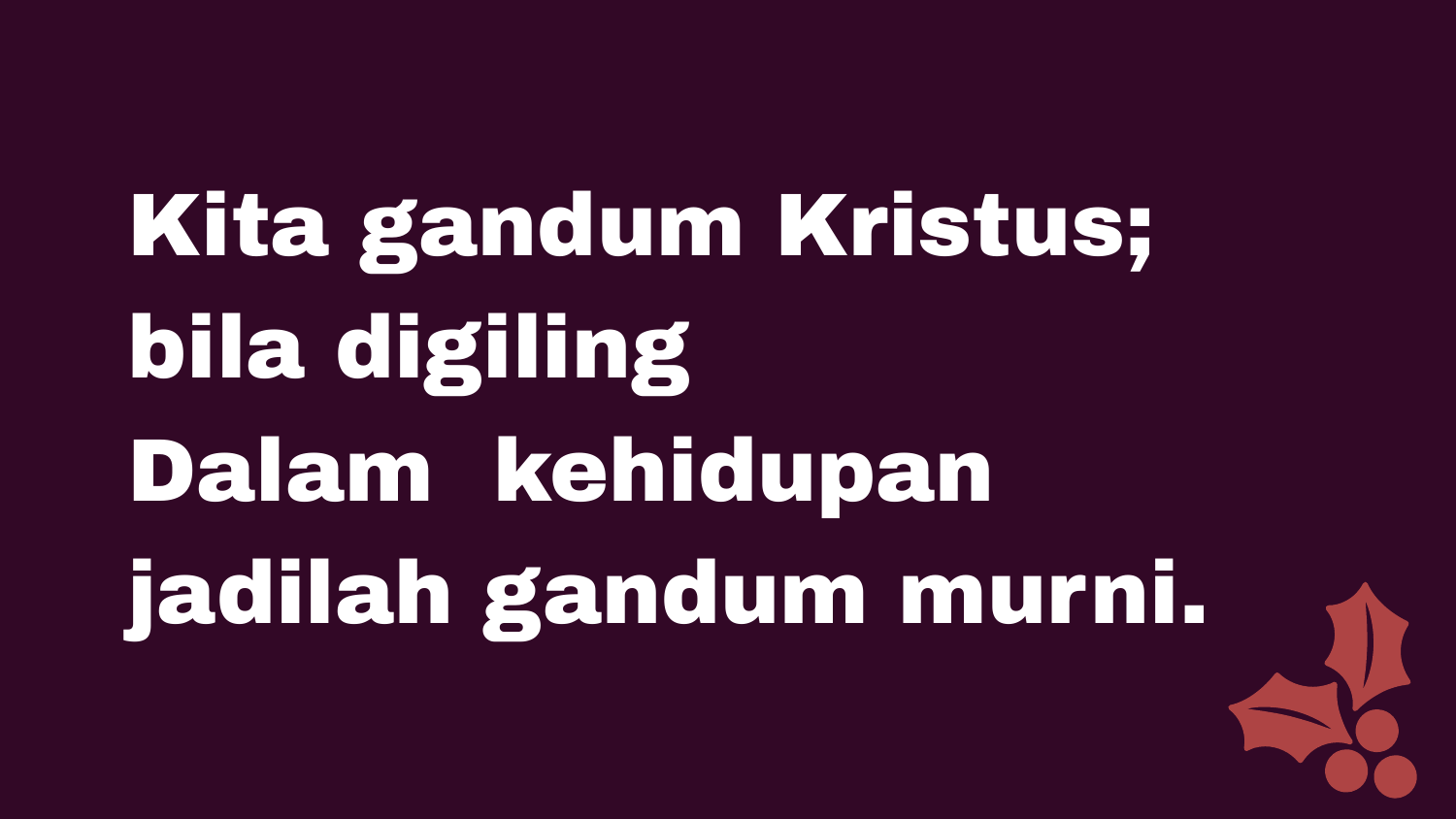

Kita gandum Kristus;
bila digiling
Dalam  kehidupan
jadilah gandum murni.